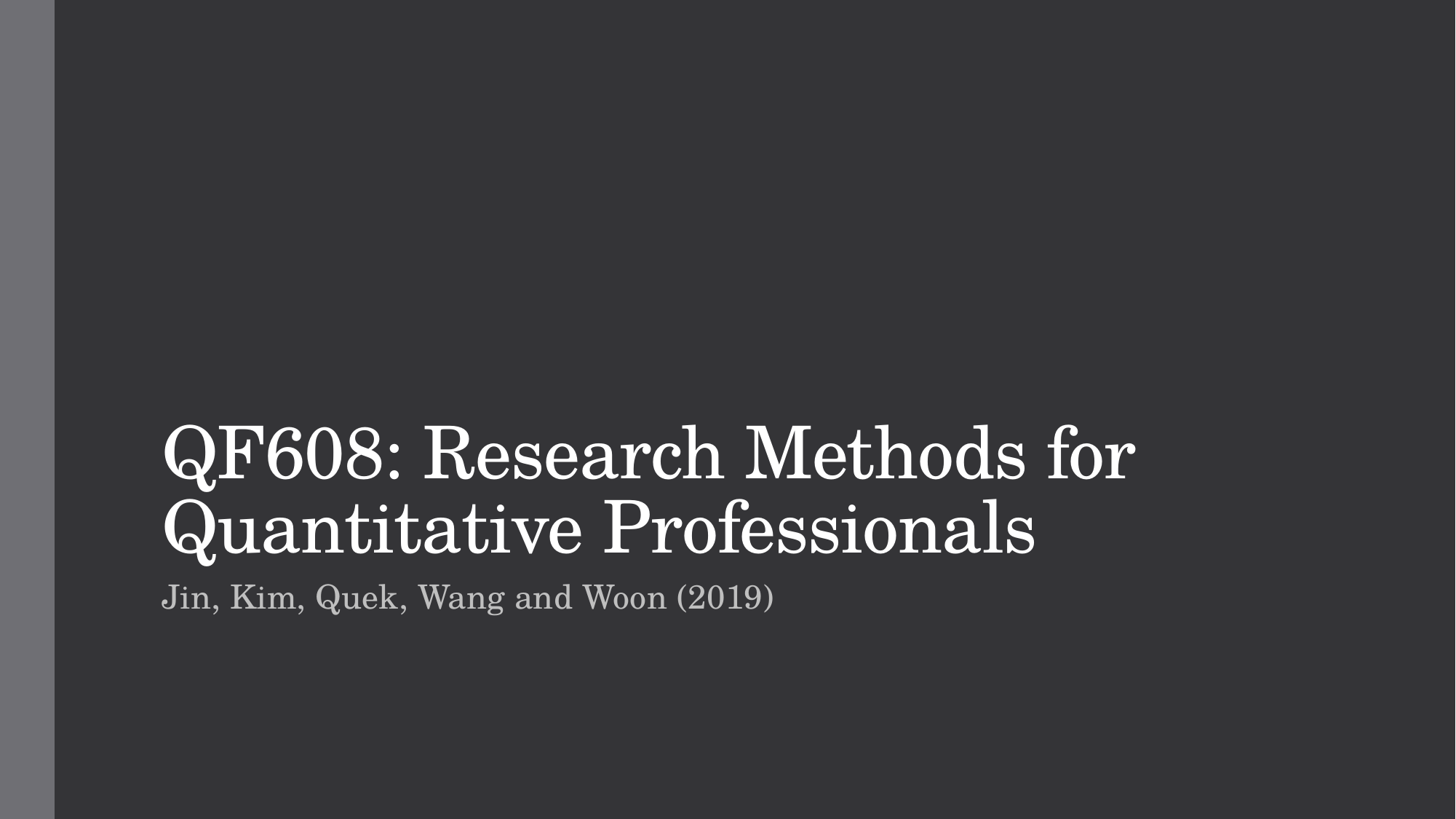

# QF608: Research Methods for Quantitative Professionals
Jin, Kim, Quek, Wang and Woon (2019)